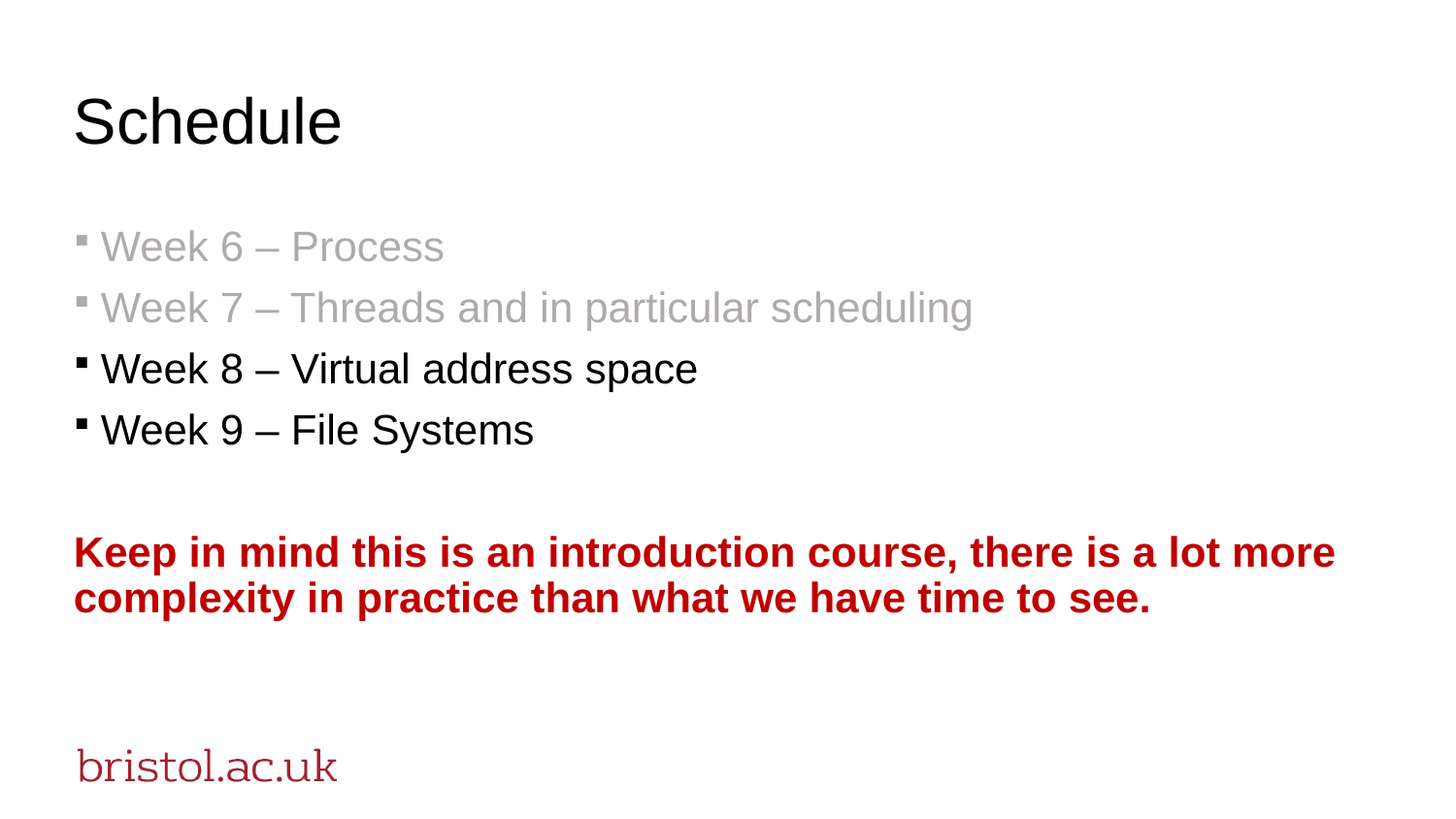

# Schedule
Week 6 – Process
Week 7 – Threads and in particular scheduling
Week 8 – Virtual address space
Week 9 – File Systems

Keep in mind this is an introduction course, there is a lot more complexity in practice than what we have time to see.